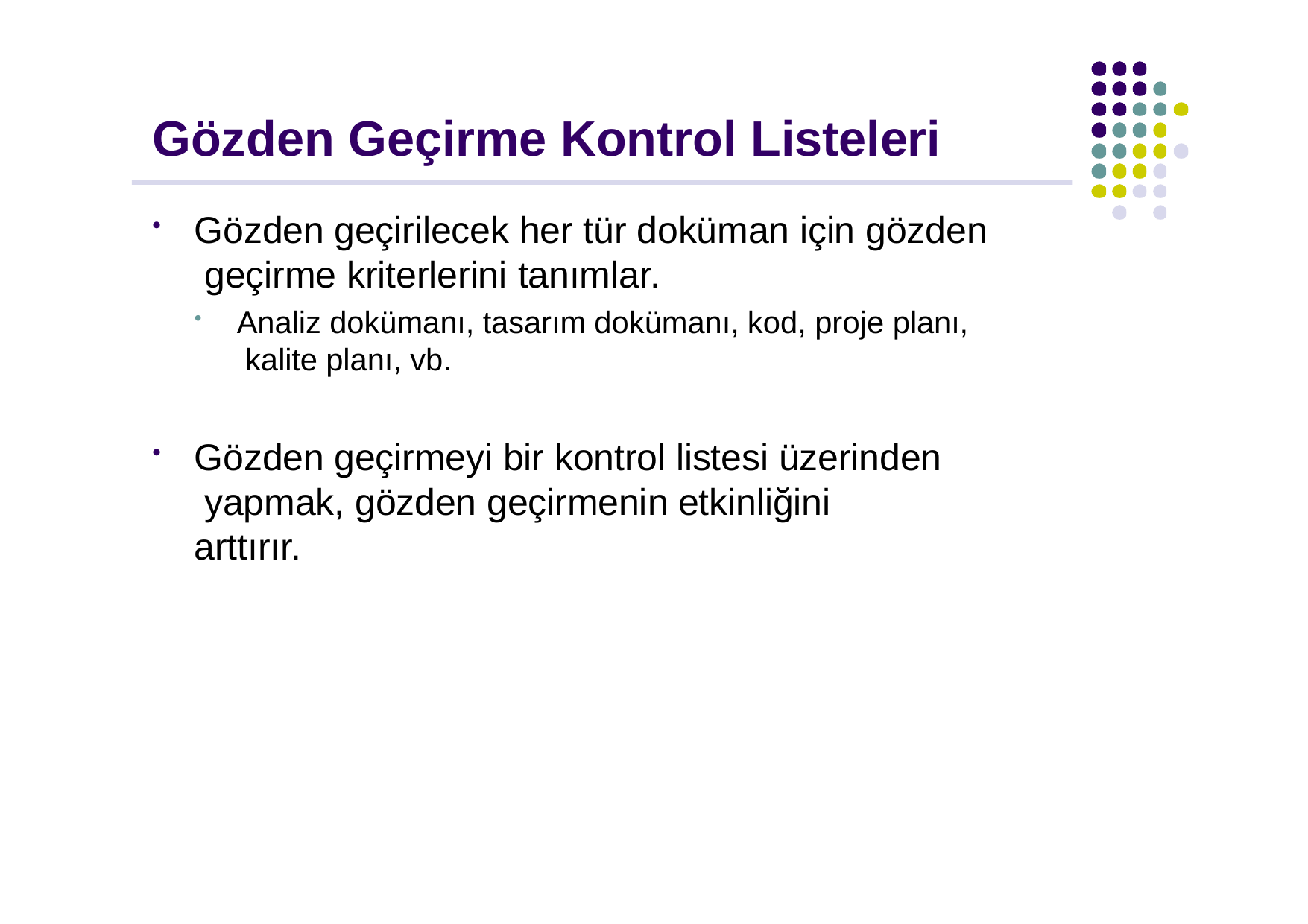

# Gözden Geçirme Kontrol Listeleri
Gözden geçirilecek her tür doküman için gözden  geçirme kriterlerini tanımlar.
Analiz dokümanı, tasarım dokümanı, kod, proje planı,  kalite planı, vb.

Gözden geçirmeyi bir kontrol listesi üzerinden  yapmak, gözden geçirmenin etkinliğini arttırır.